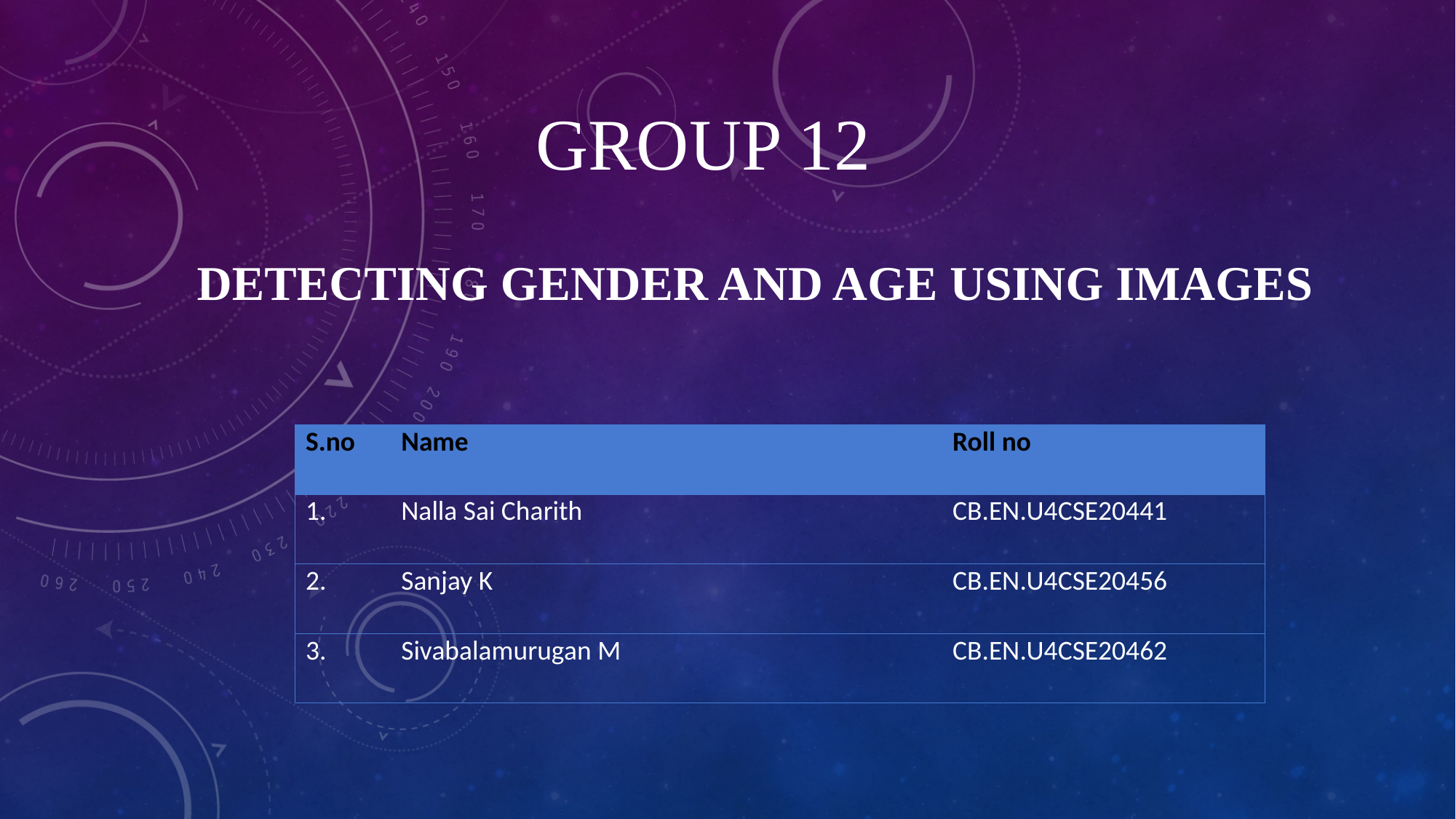

# Group 12
Detecting gender and age using images
| S.no | Name | Roll no |
| --- | --- | --- |
| 1. | Nalla Sai Charith | CB.EN.U4CSE20441 |
| 2. | Sanjay K | CB.EN.U4CSE20456 |
| 3. | Sivabalamurugan M | CB.EN.U4CSE20462 |